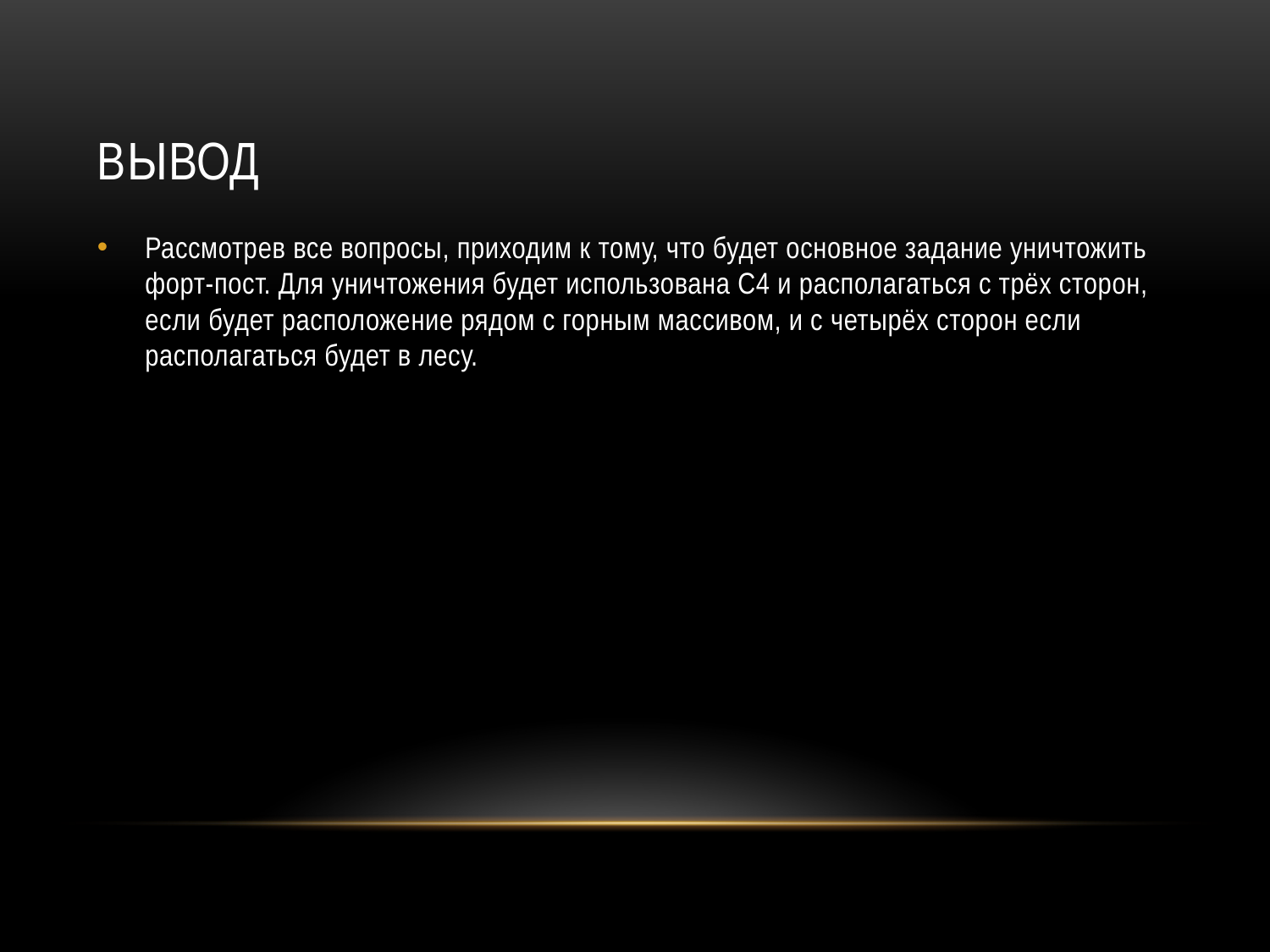

# вывод
Рассмотрев все вопросы, приходим к тому, что будет основное задание уничтожить форт-пост. Для уничтожения будет использована С4 и располагаться с трёх сторон, если будет расположение рядом с горным массивом, и с четырёх сторон если располагаться будет в лесу.